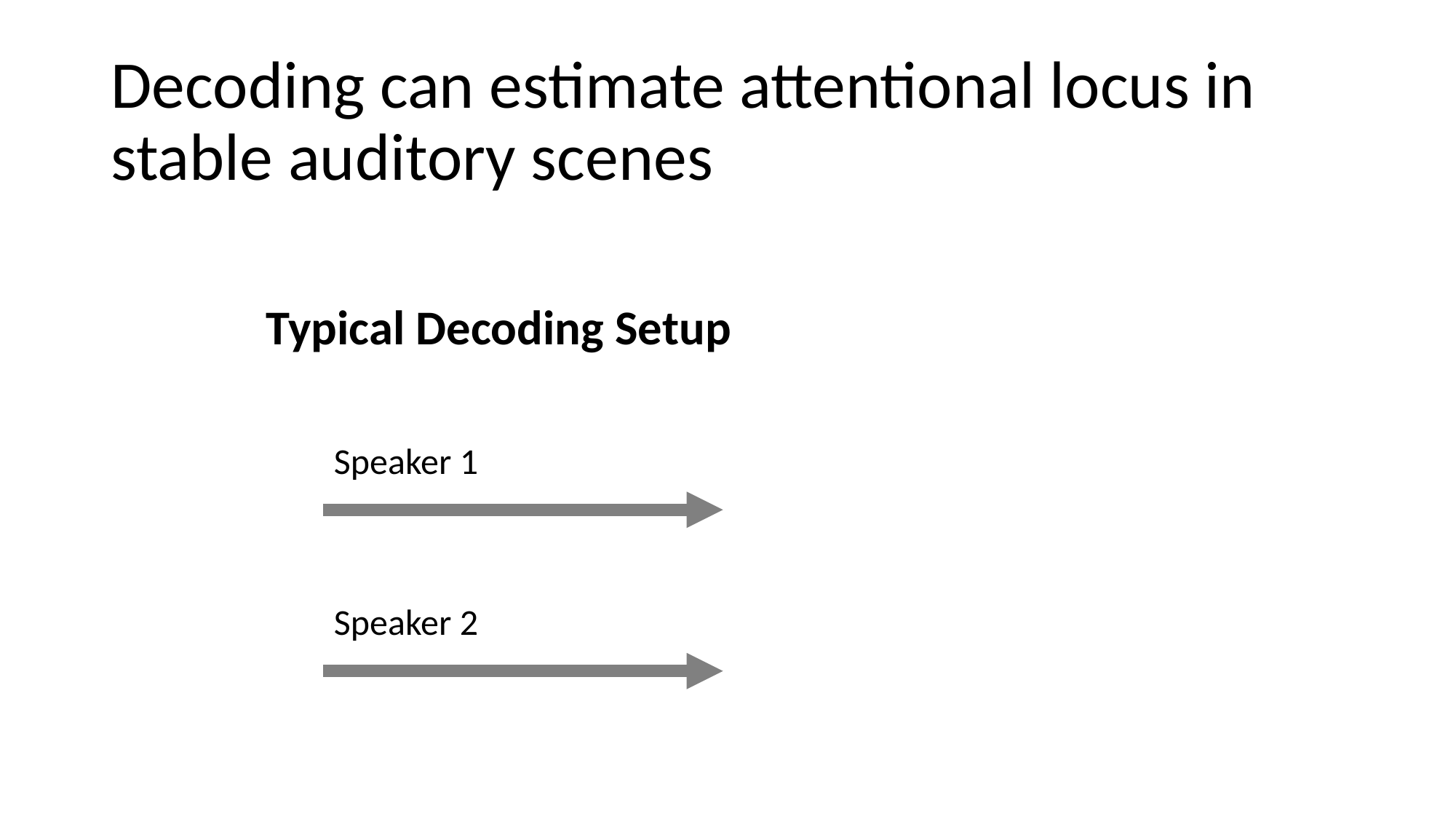

# Decoding can estimate attentional locus in stable auditory scenes
Typical Decoding Setup
Speaker 1
Speaker 2